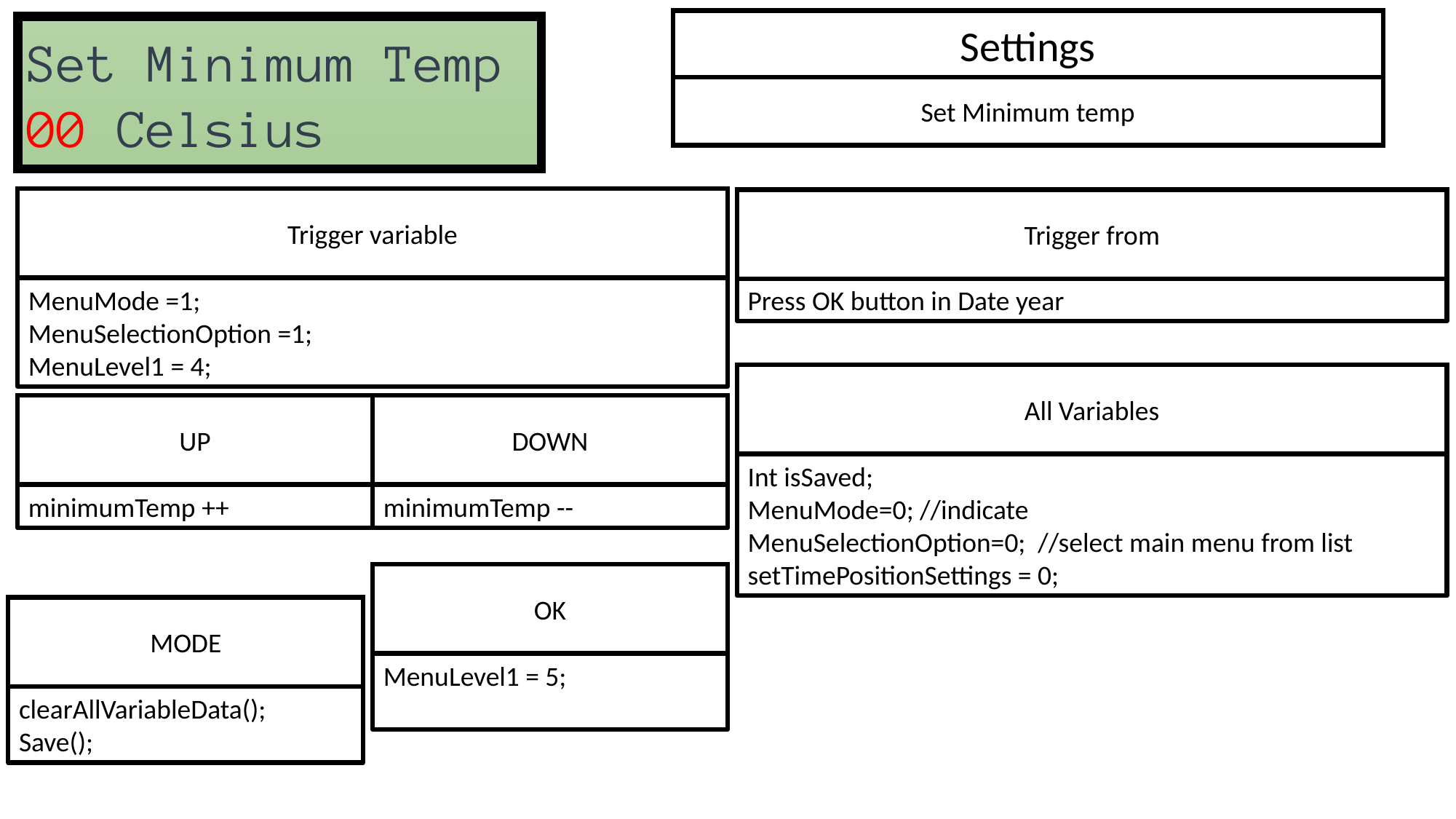

Settings
Set Minimum Temp
00 Celsius
Set Minimum temp
Trigger variable
Trigger from
MenuMode =1;
MenuSelectionOption =1;
MenuLevel1 = 4;
Press OK button in Date year
All Variables
UP
DOWN
Int isSaved;
MenuMode=0; //indicate
MenuSelectionOption=0;  //select main menu from list
setTimePositionSettings = 0;
minimumTemp ++
minimumTemp --
OK
MODE
MenuLevel1 = 5;

clearAllVariableData();
Save();